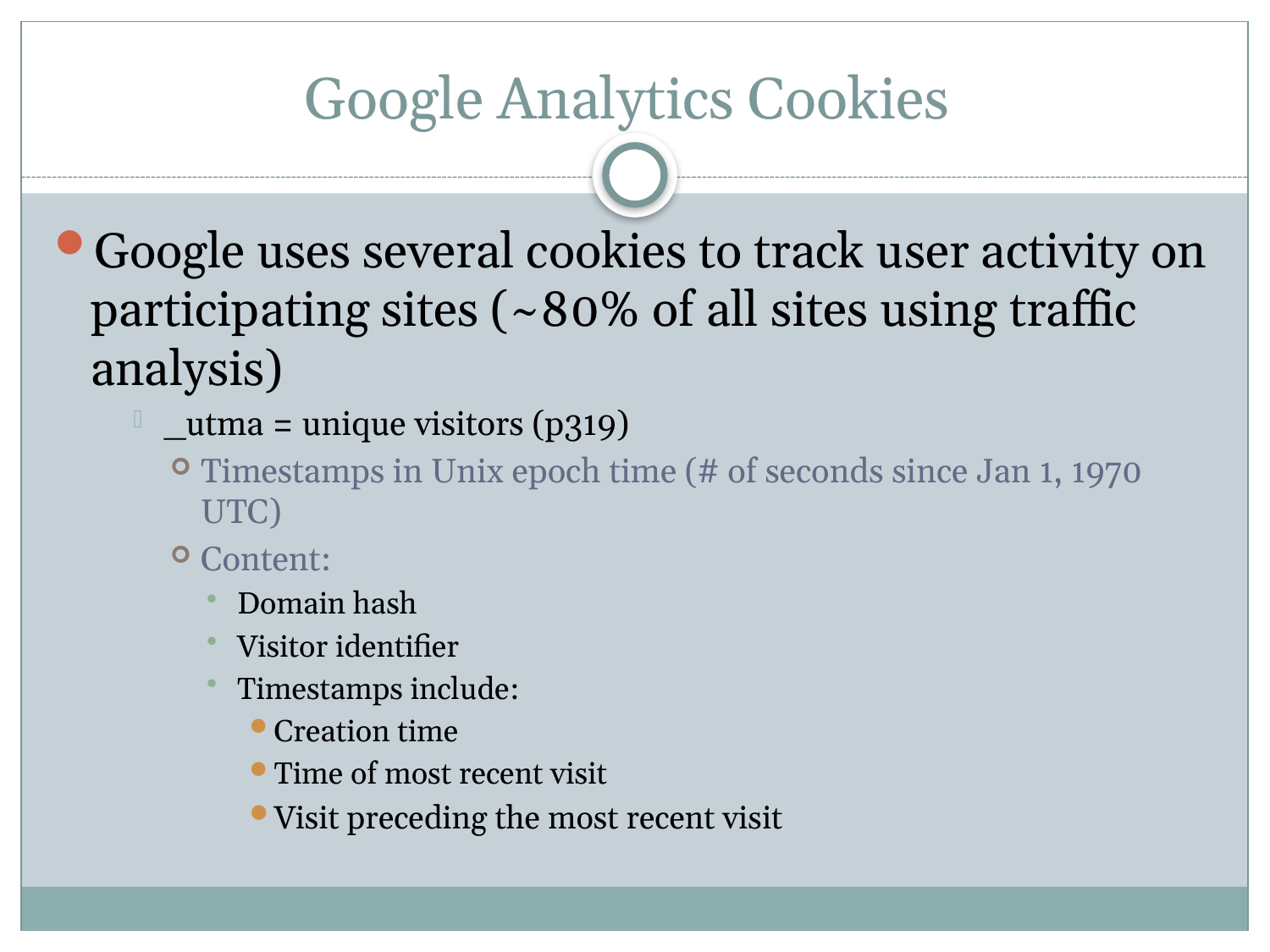

# Google Analytics Cookies
Google uses several cookies to track user activity on participating sites (~80% of all sites using traffic analysis)
_utma = unique visitors (p319)
Timestamps in Unix epoch time (# of seconds since Jan 1, 1970 UTC)
Content:
Domain hash
Visitor identifier
Timestamps include:
Creation time
Time of most recent visit
Visit preceding the most recent visit